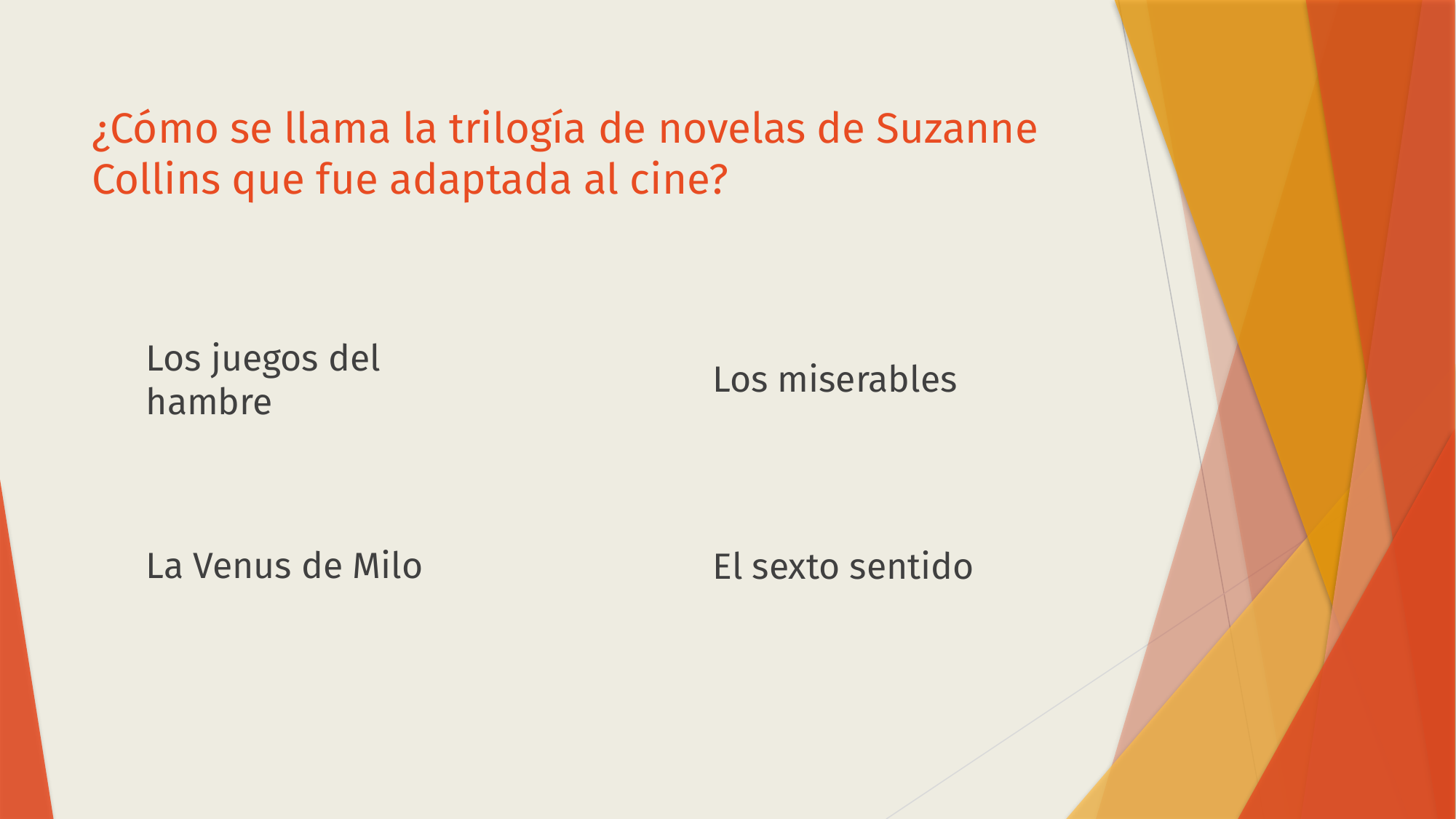

# ¿Cómo se llama la trilogía de novelas de Suzanne Collins que fue adaptada al cine?
Los miserables
Los juegos del hambre
La Venus de Milo
El sexto sentido